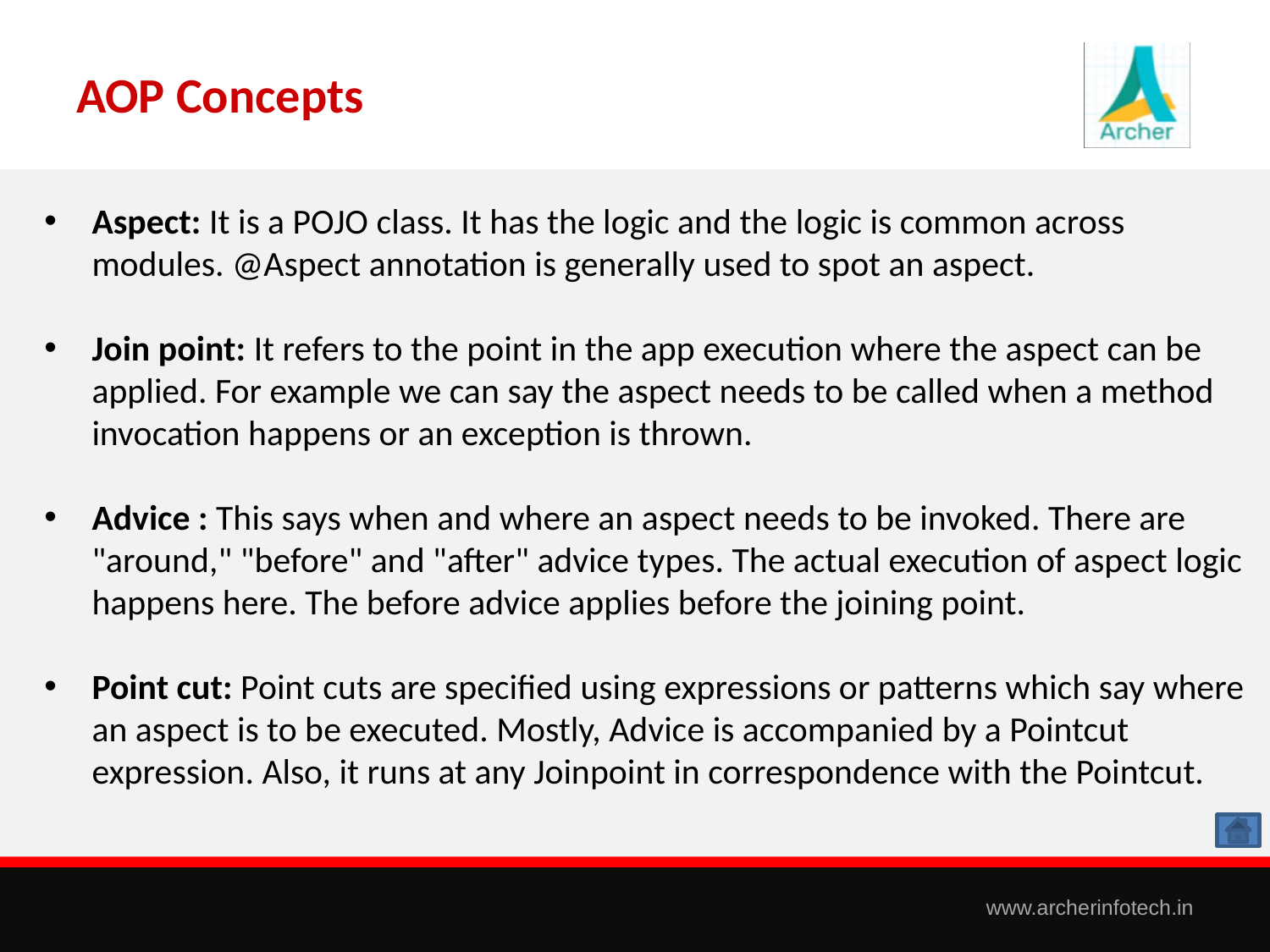

# AOP Concepts
Aspect: It is a POJO class. It has the logic and the logic is common across modules. @Aspect annotation is generally used to spot an aspect.

Join point: It refers to the point in the app execution where the aspect can be applied. For example we can say the aspect needs to be called when a method invocation happens or an exception is thrown.

Advice : This says when and where an aspect needs to be invoked. There are "around," "before" and "after" advice types. The actual execution of aspect logic happens here. The before advice applies before the joining point.

Point cut: Point cuts are specified using expressions or patterns which say where an aspect is to be executed. Mostly, Advice is accompanied by a Pointcut expression. Also, it runs at any Joinpoint in correspondence with the Pointcut.